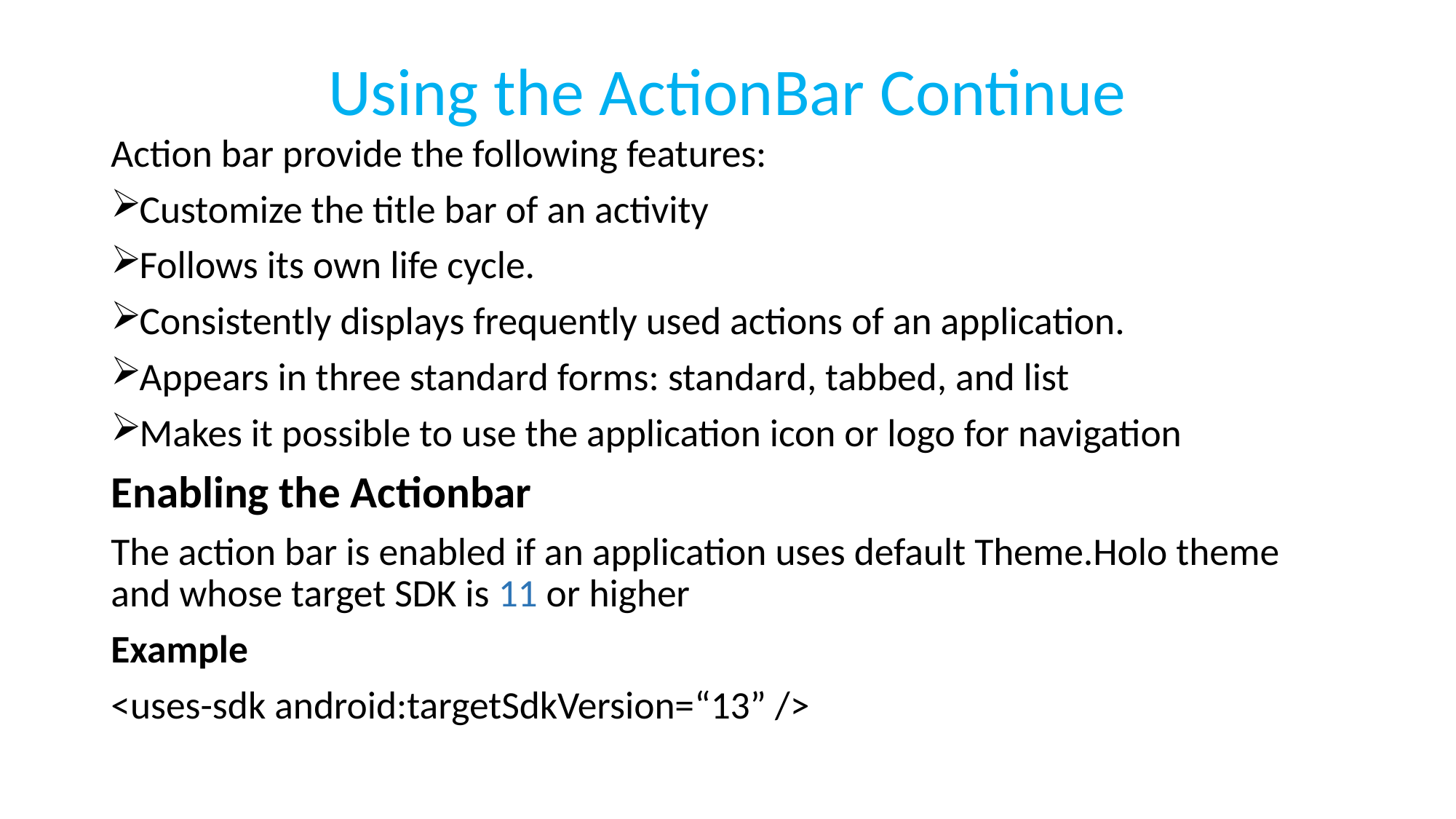

# Using the ActionBar Continue
Action bar provide the following features:
Customize the title bar of an activity
Follows its own life cycle.
Consistently displays frequently used actions of an application.
Appears in three standard forms: standard, tabbed, and list
Makes it possible to use the application icon or logo for navigation
Enabling the Actionbar
The action bar is enabled if an application uses default Theme.Holo theme and whose target SDK is 11 or higher
Example
<uses-sdk android:targetSdkVersion=“13” />